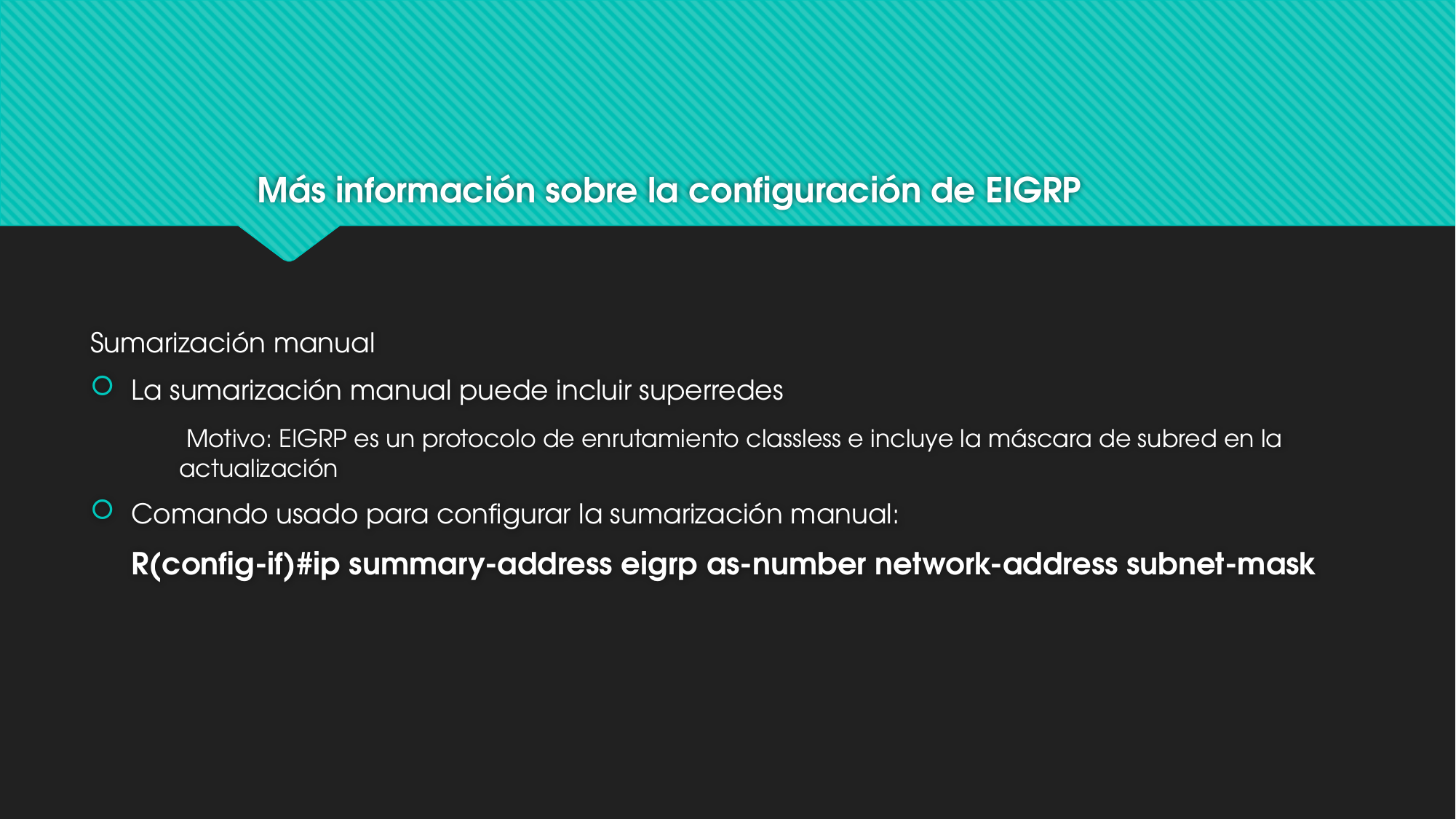

# Más información sobre la configuración de EIGRP
Sumarización manual
La sumarización manual puede incluir superredes
 Motivo: EIGRP es un protocolo de enrutamiento classless e incluye la máscara de subred en la actualización
Comando usado para configurar la sumarización manual:
R(config-if)#ip summary-address eigrp as-number network-address subnet-mask